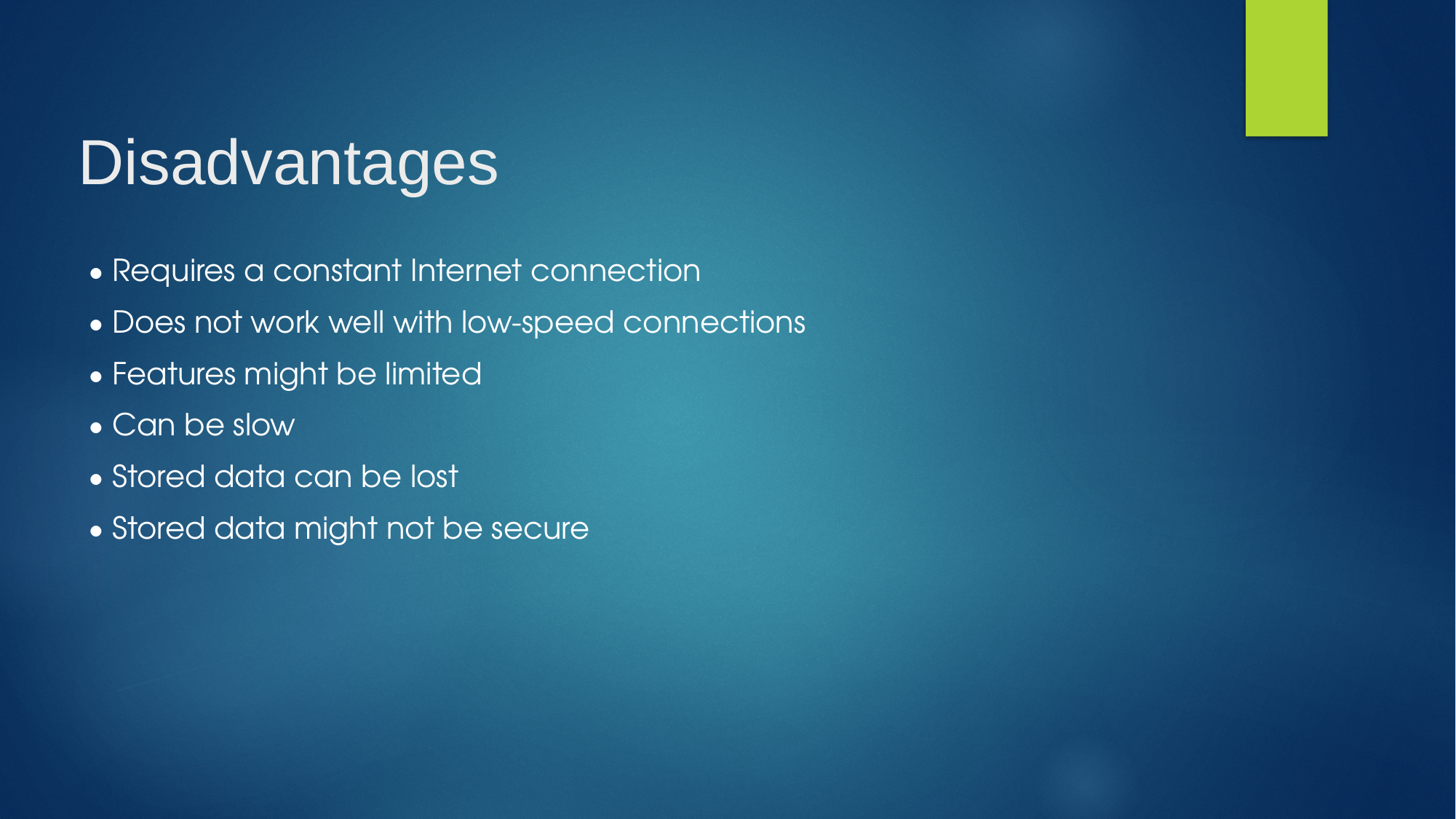

# Disadvantages

• Requires a constant Internet connection
• Does not work well with low-speed connections
• Features might be limited
• Can be slow
• Stored data can be lost
• Stored data might not be secure